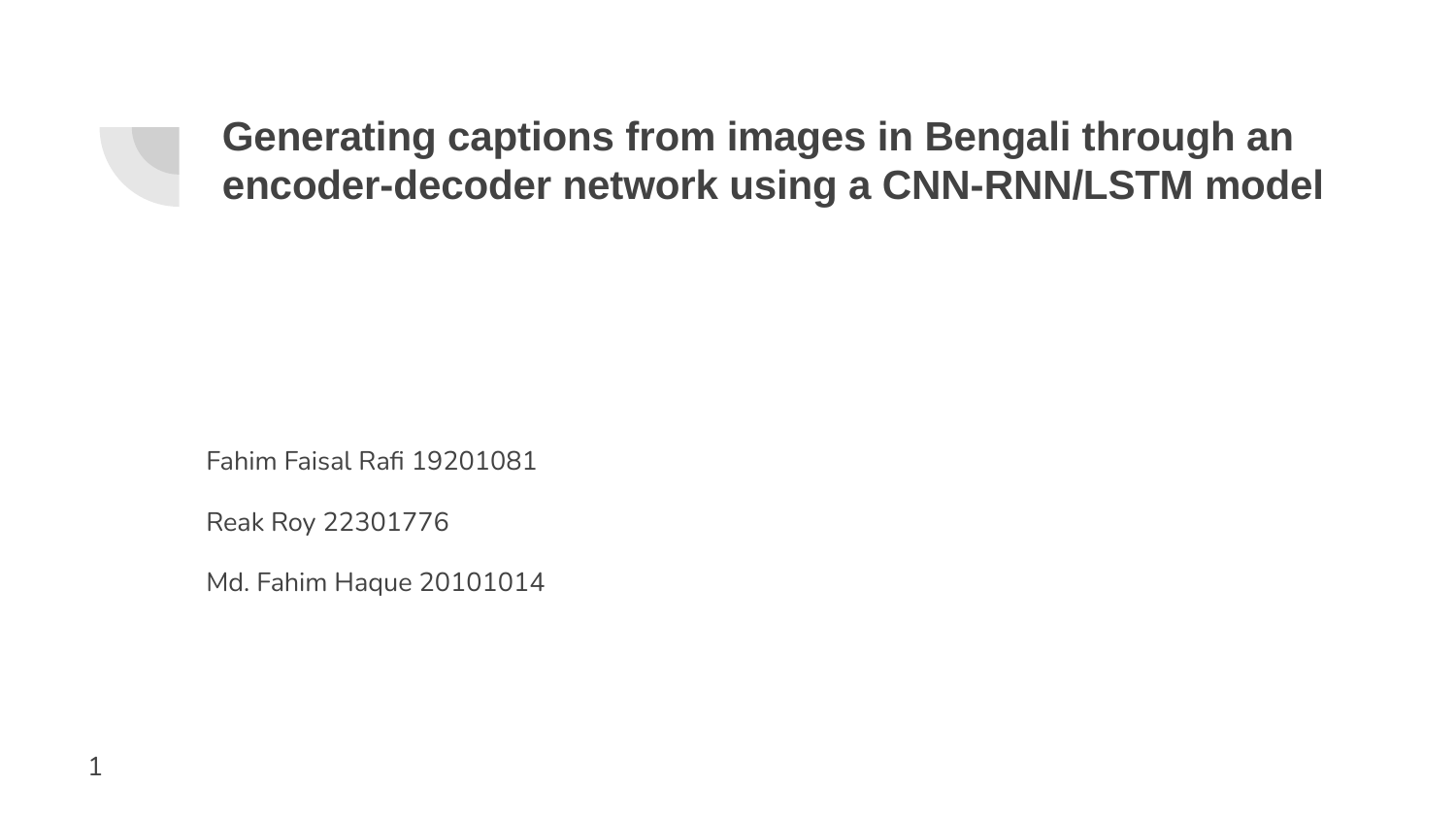

# Generating captions from images in Bengali through an encoder-decoder network using a CNN-RNN/LSTM model
Fahim Faisal Rafi 19201081
Reak Roy 22301776
Md. Fahim Haque 20101014
1